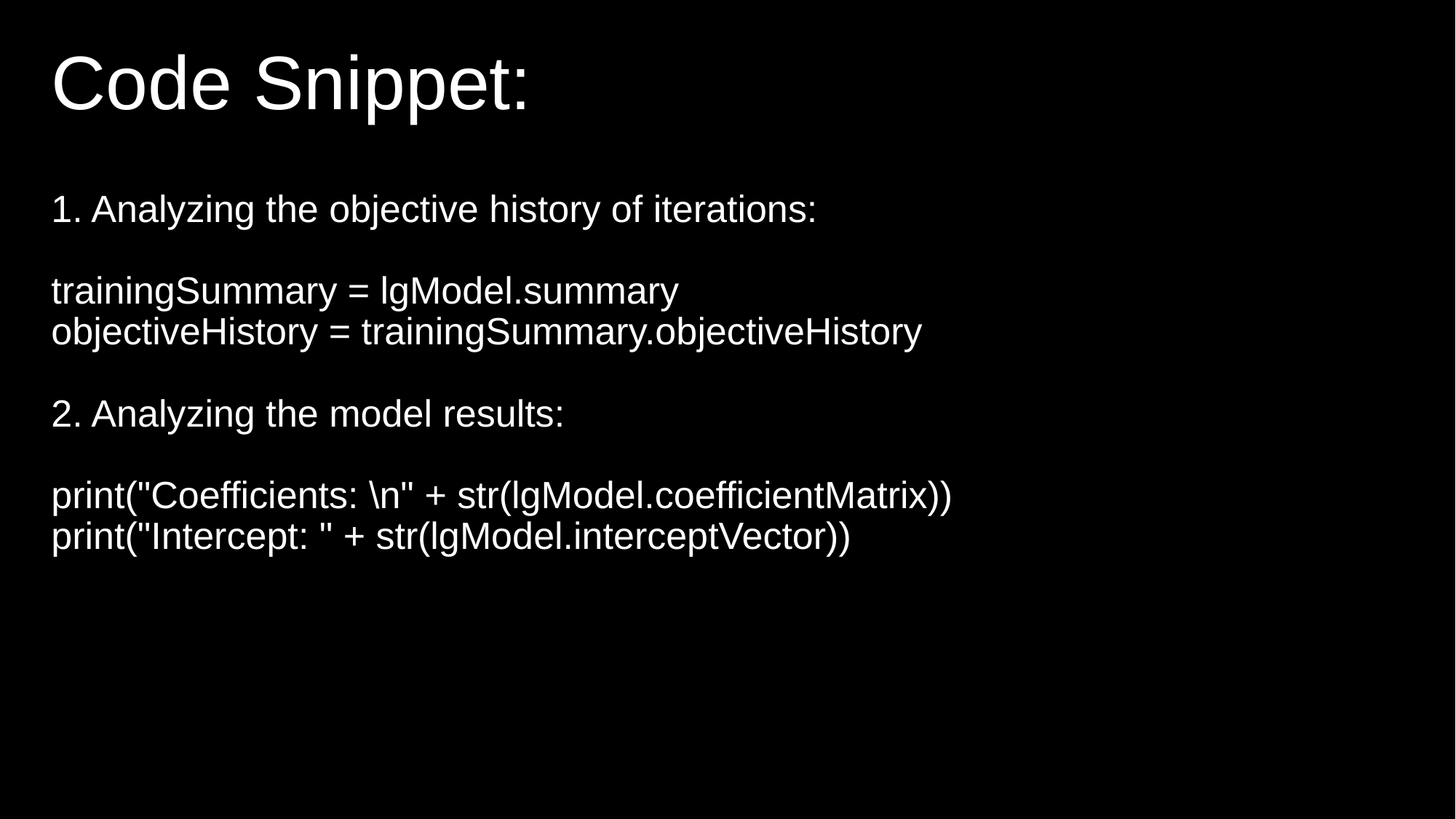

# Code Snippet: 1. Analyzing the objective history of iterations: trainingSummary = lgModel.summary objectiveHistory = trainingSummary.objectiveHistory 2. Analyzing the model results: print("Coefficients: \n" + str(lgModel.coefficientMatrix)) print("Intercept: " + str(lgModel.interceptVector))